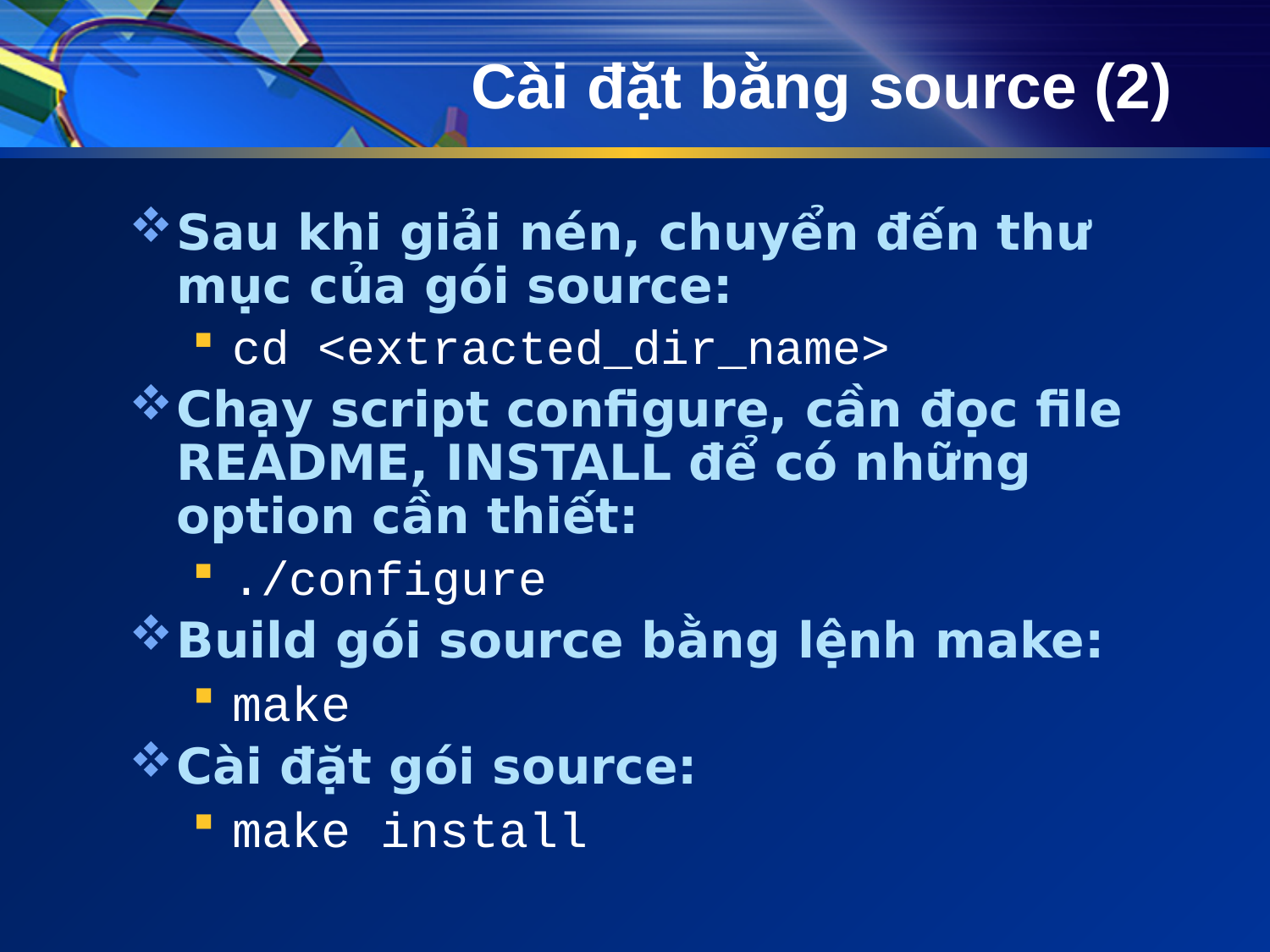

# Cài đặt bằng source (2)
Sau khi giải nén, chuyển đến thư mục của gói source:
cd <extracted_dir_name>
Chạy script configure, cần đọc file README, INSTALL để có những option cần thiết:
./configure
Build gói source bằng lệnh make:
make
Cài đặt gói source:
make install